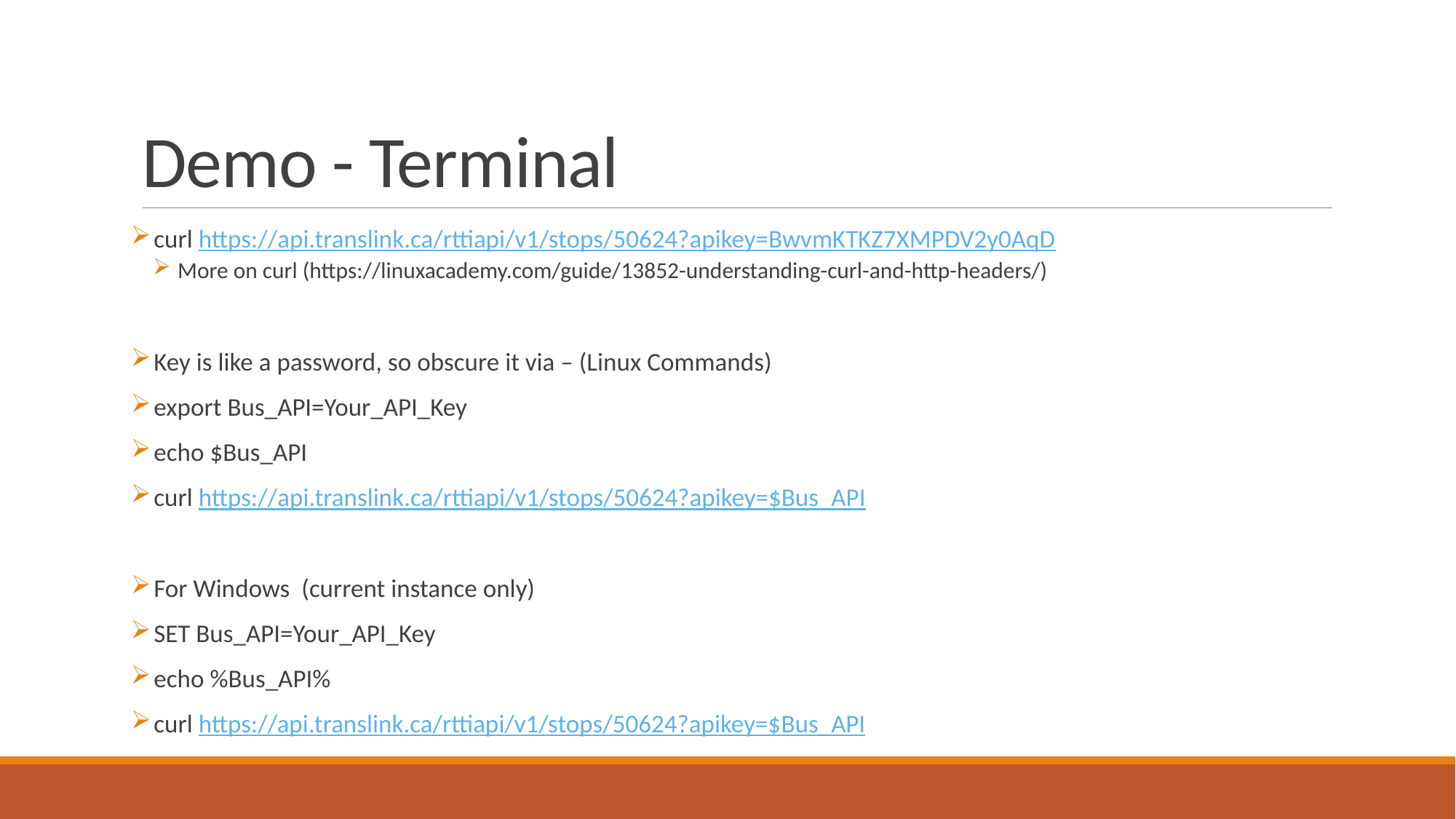

# Demo - Terminal
 curl https://api.translink.ca/rttiapi/v1/stops/50624?apikey=BwvmKTKZ7XMPDV2y0AqD
 More on curl (https://linuxacademy.com/guide/13852-understanding-curl-and-http-headers/)

 Key is like a password, so obscure it via – (Linux Commands)
 export Bus_API=Your_API_Key
 echo $Bus_API
 curl https://api.translink.ca/rttiapi/v1/stops/50624?apikey=$Bus_API

 For Windows  (current instance only)
 SET Bus_API=Your_API_Key
 echo %Bus_API%
 curl https://api.translink.ca/rttiapi/v1/stops/50624?apikey=$Bus_API